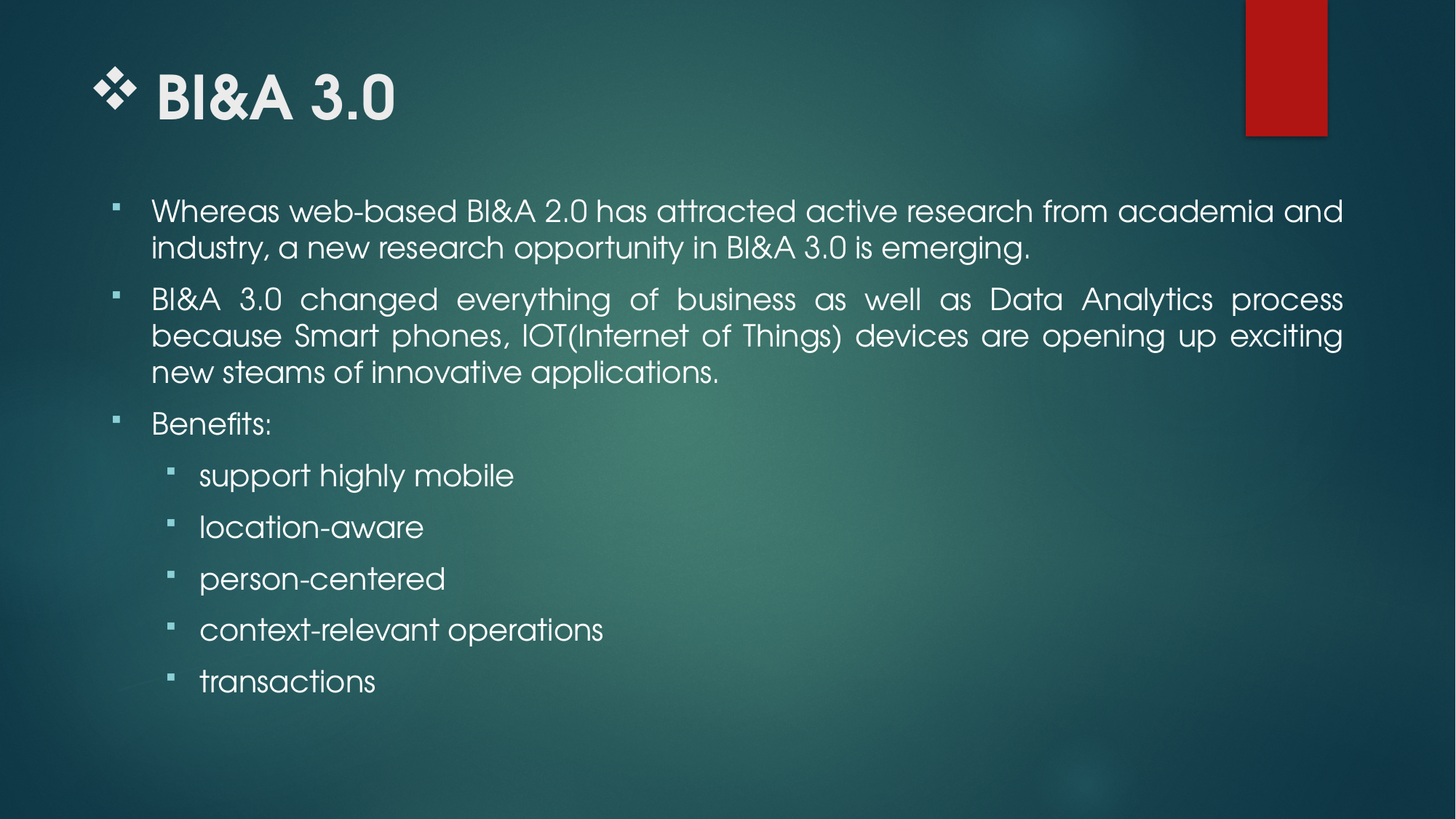

# BI&A 3.0
Whereas web-based BI&A 2.0 has attracted active research from academia and industry, a new research opportunity in BI&A 3.0 is emerging.
BI&A 3.0 changed everything of business as well as Data Analytics process because Smart phones, IOT(Internet of Things) devices are opening up exciting new steams of innovative applications.
Benefits:
support highly mobile
location-aware
person-centered
context-relevant operations
transactions